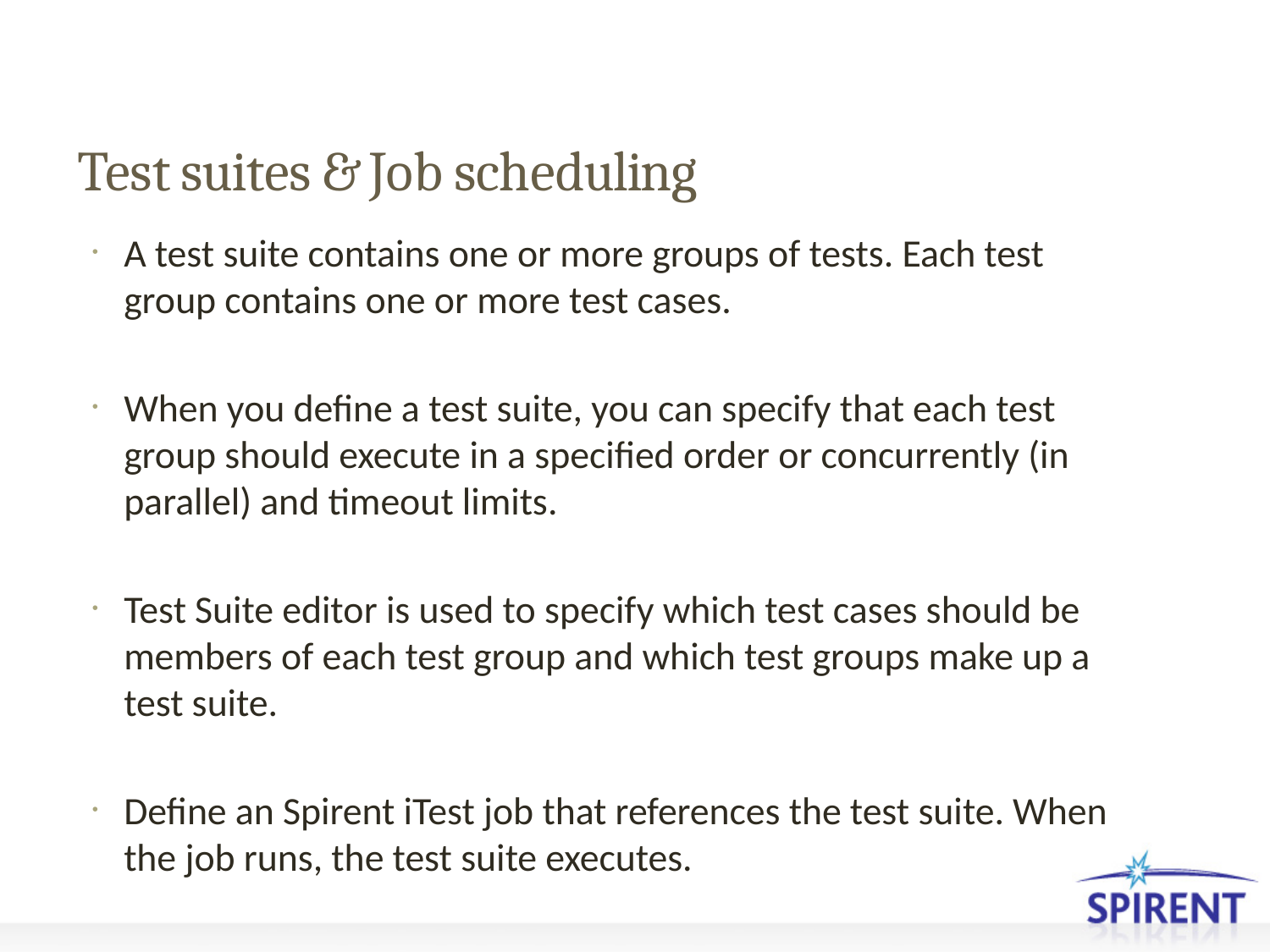

# Test suites & Job scheduling
A test suite contains one or more groups of tests. Each test group contains one or more test cases.

When you define a test suite, you can specify that each test group should execute in a specified order or concurrently (in parallel) and timeout limits.

Test Suite editor is used to specify which test cases should be members of each test group and which test groups make up a test suite.

Define an Spirent iTest job that references the test suite. When the job runs, the test suite executes.